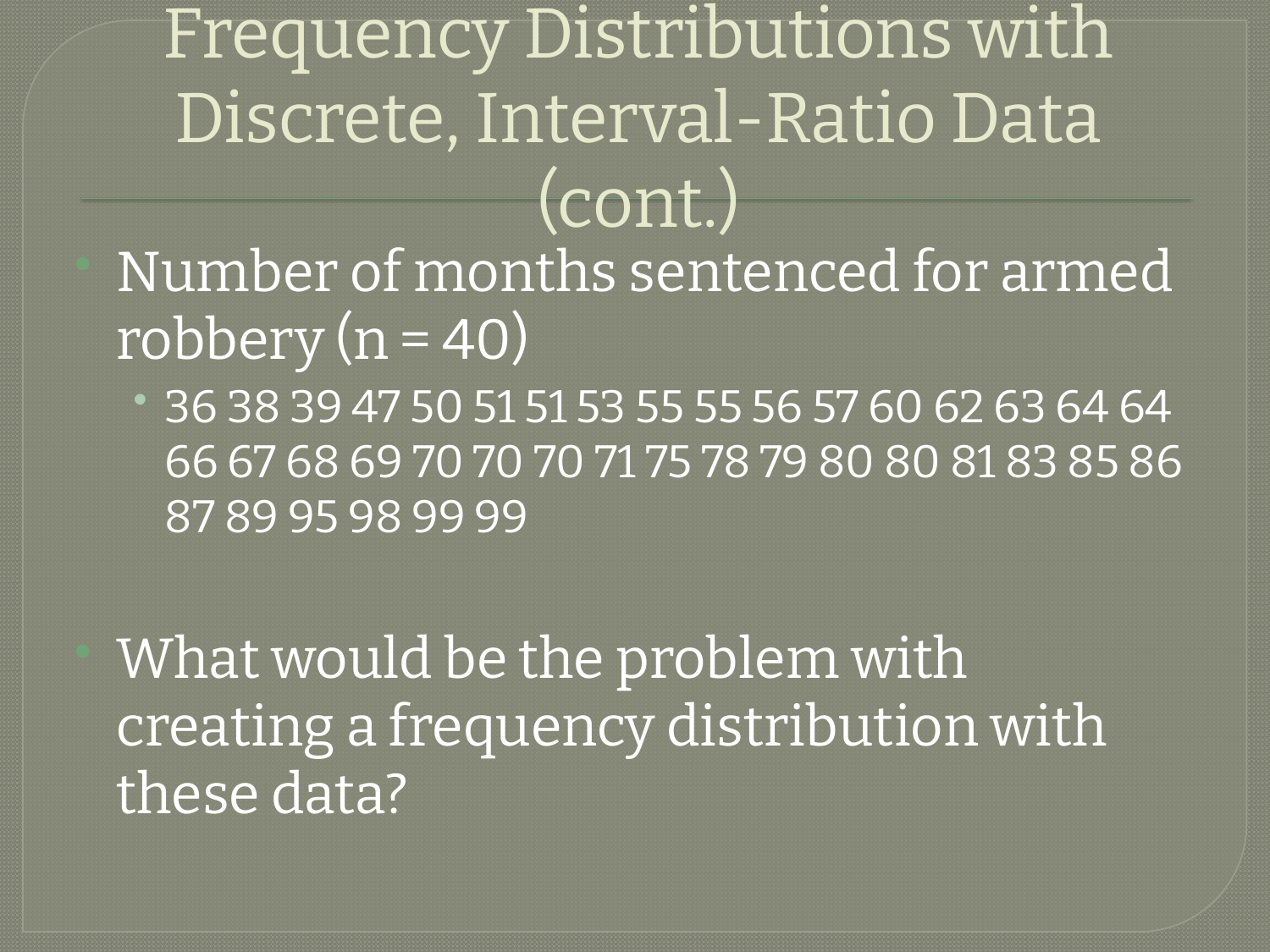

# Frequency Distributions with Discrete, Interval-Ratio Data (cont.)
Number of months sentenced for armed robbery (n = 40)
36 38 39 47 50 51 51 53 55 55 56 57 60 62 63 64 64 66 67 68 69 70 70 70 71 75 78 79 80 80 81 83 85 86 87 89 95 98 99 99

What would be the problem with creating a frequency distribution with these data?